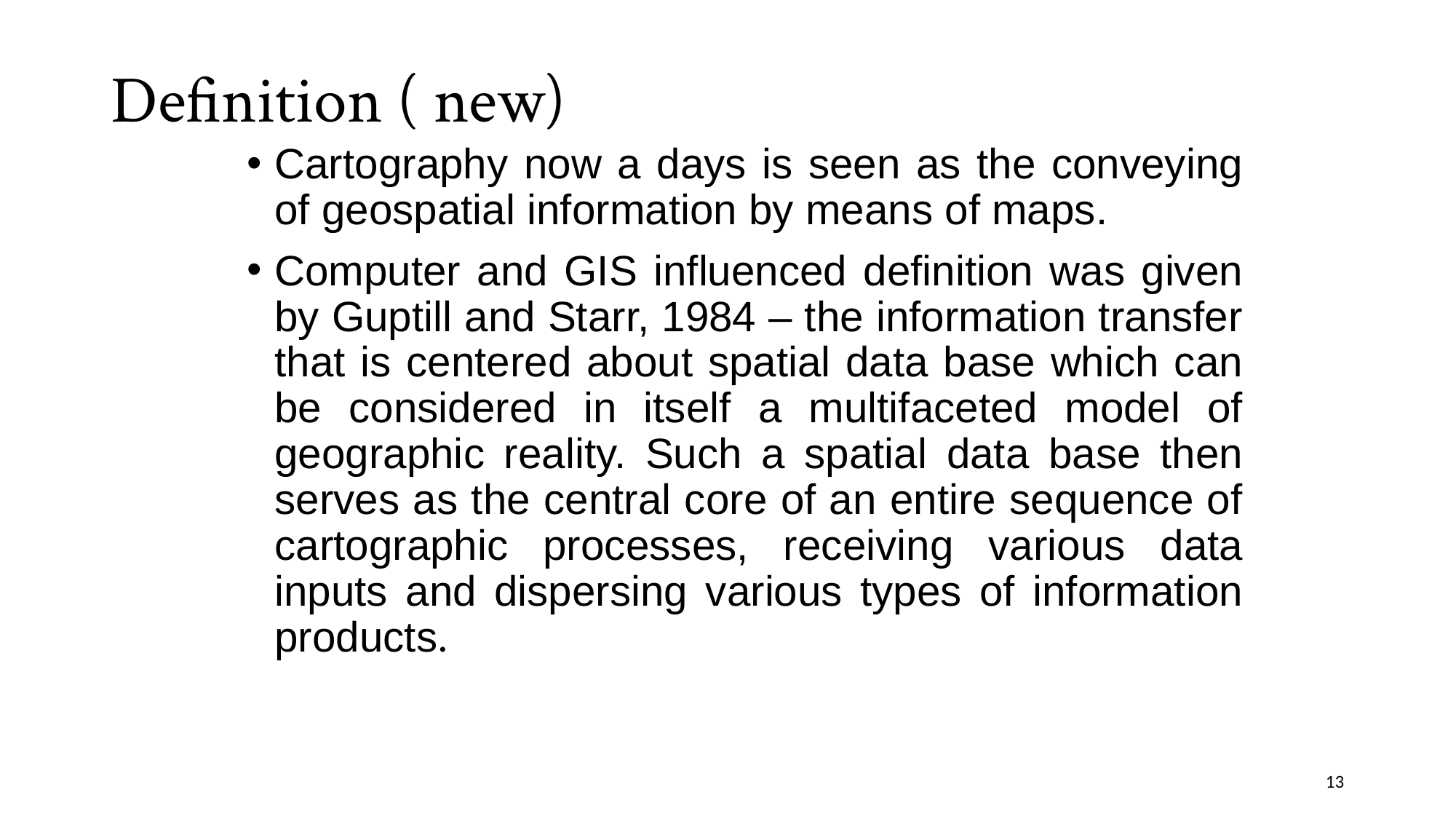

# Definition ( new)
Cartography now a days is seen as the conveying of geospatial information by means of maps.
Computer and GIS influenced definition was given by Guptill and Starr, 1984 – the information transfer that is centered about spatial data base which can be considered in itself a multifaceted model of geographic reality. Such a spatial data base then serves as the central core of an entire sequence of cartographic processes, receiving various data inputs and dispersing various types of information products.
13